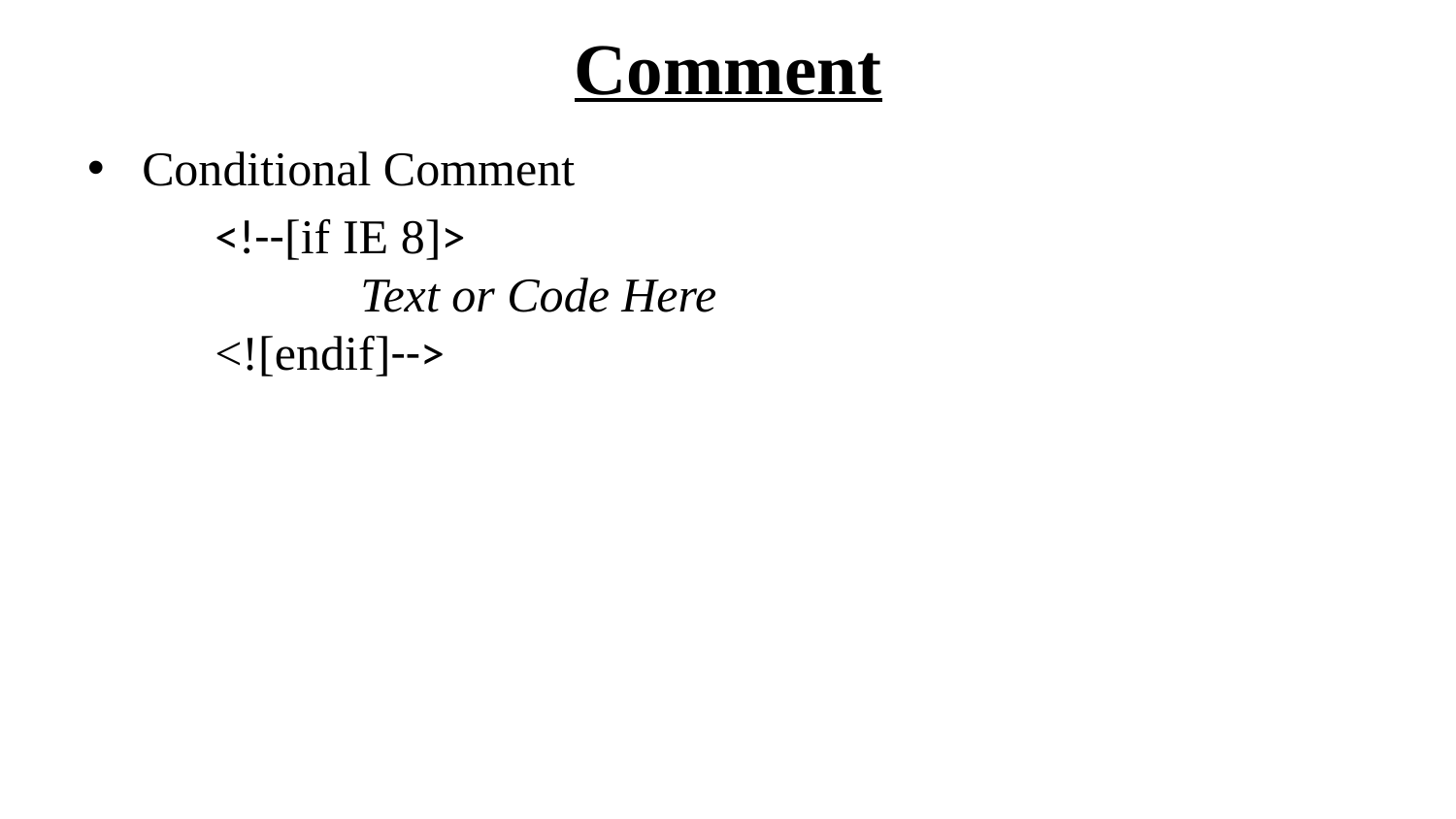

# Comment
Conditional Comment
<!--[if IE 8]>
   	Text or Code Here
<![endif]-->